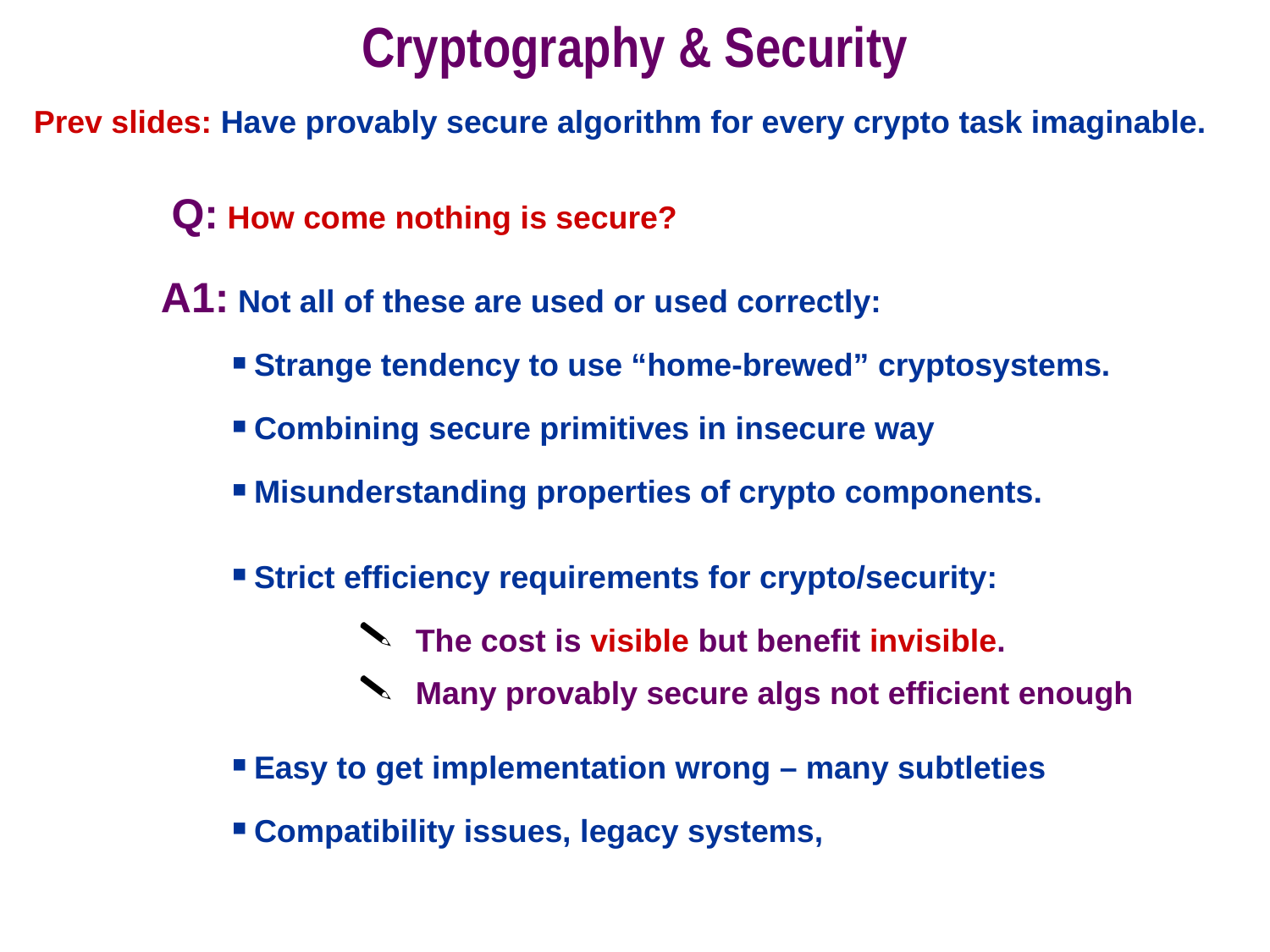

# Cryptography & Security
Prev slides: Have provably secure algorithm for every crypto task imaginable.
Q: How come nothing is secure?
A1: Not all of these are used or used correctly:
 Strange tendency to use “home-brewed” cryptosystems.
 Combining secure primitives in insecure way
 Misunderstanding properties of crypto components.
 Strict efficiency requirements for crypto/security:
The cost is visible but benefit invisible.
Many provably secure algs not efficient enough
 Easy to get implementation wrong – many subtleties
 Compatibility issues, legacy systems,
21